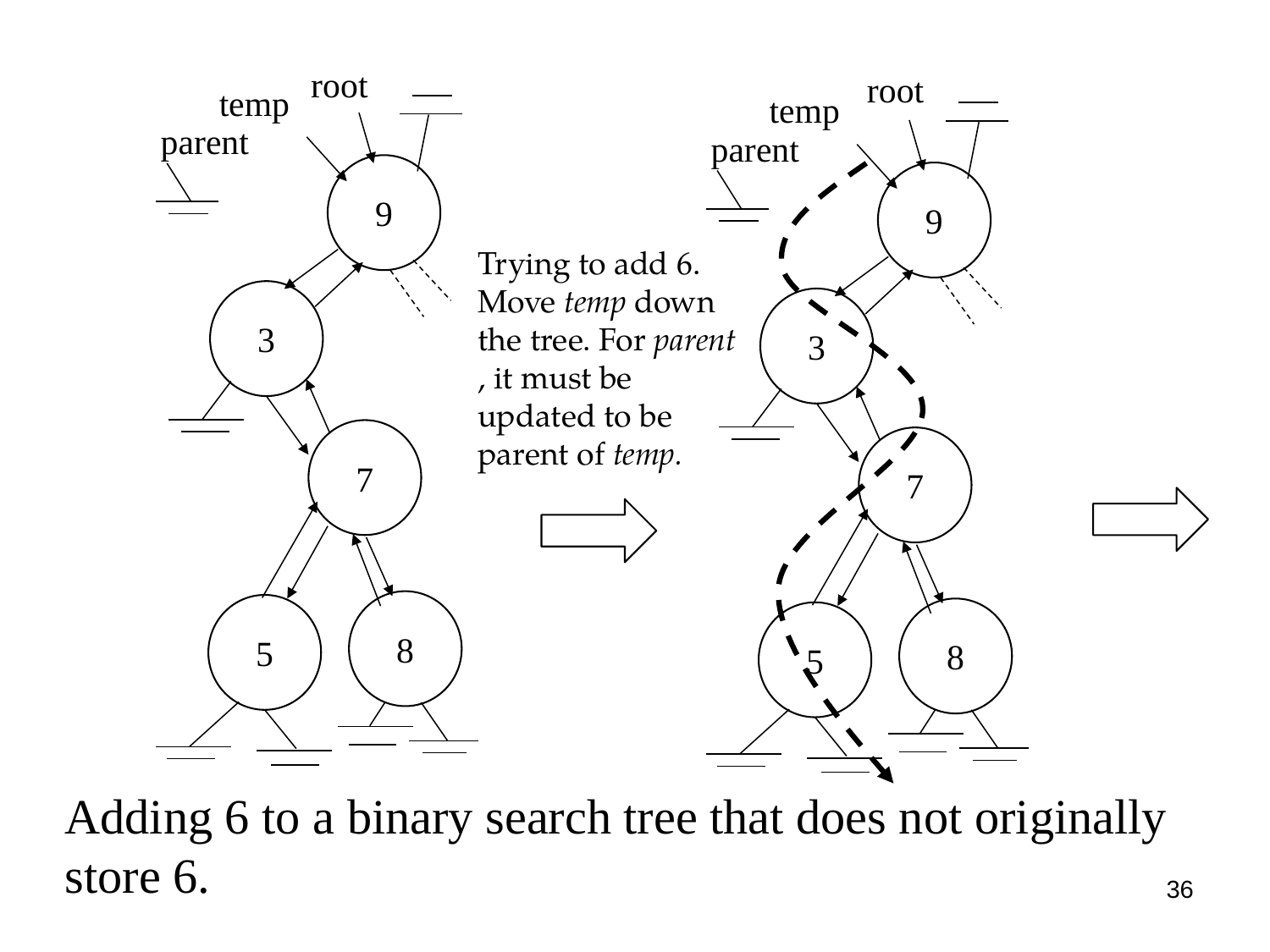

root
3
7

8
5
temp
parent
9
root
3
7

8
5
temp
parent
9

Trying to add 6. Move temp down the tree. For parent , it must be updated to be parent of temp.

Adding 6 to a binary search tree that does not originally store 6.
36